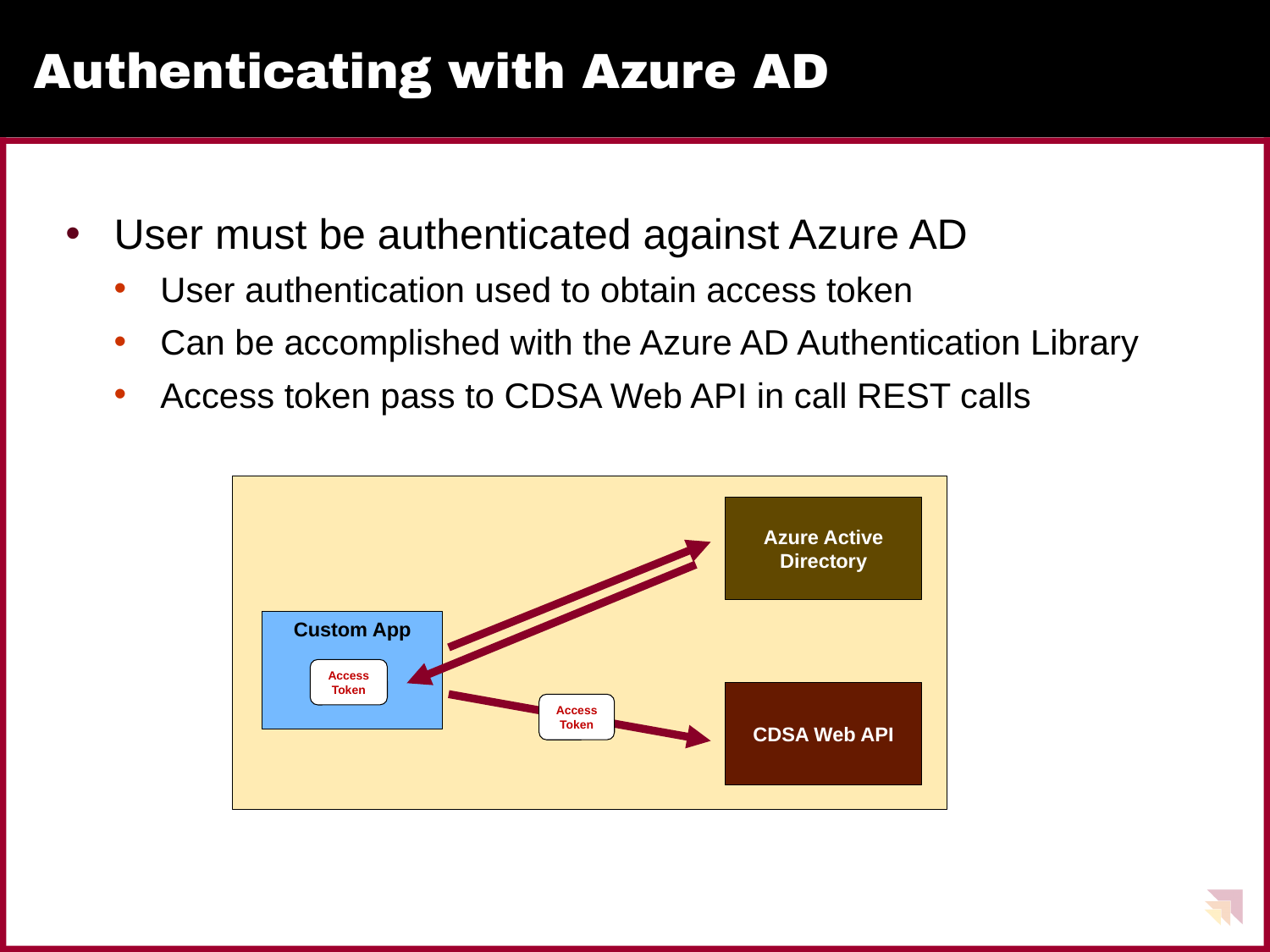

# Authenticating with Azure AD
User must be authenticated against Azure AD
User authentication used to obtain access token
Can be accomplished with the Azure AD Authentication Library
Access token pass to CDSA Web API in call REST calls

Azure Active Directory
Custom App
Access Token
CDSA Web API
Access Token